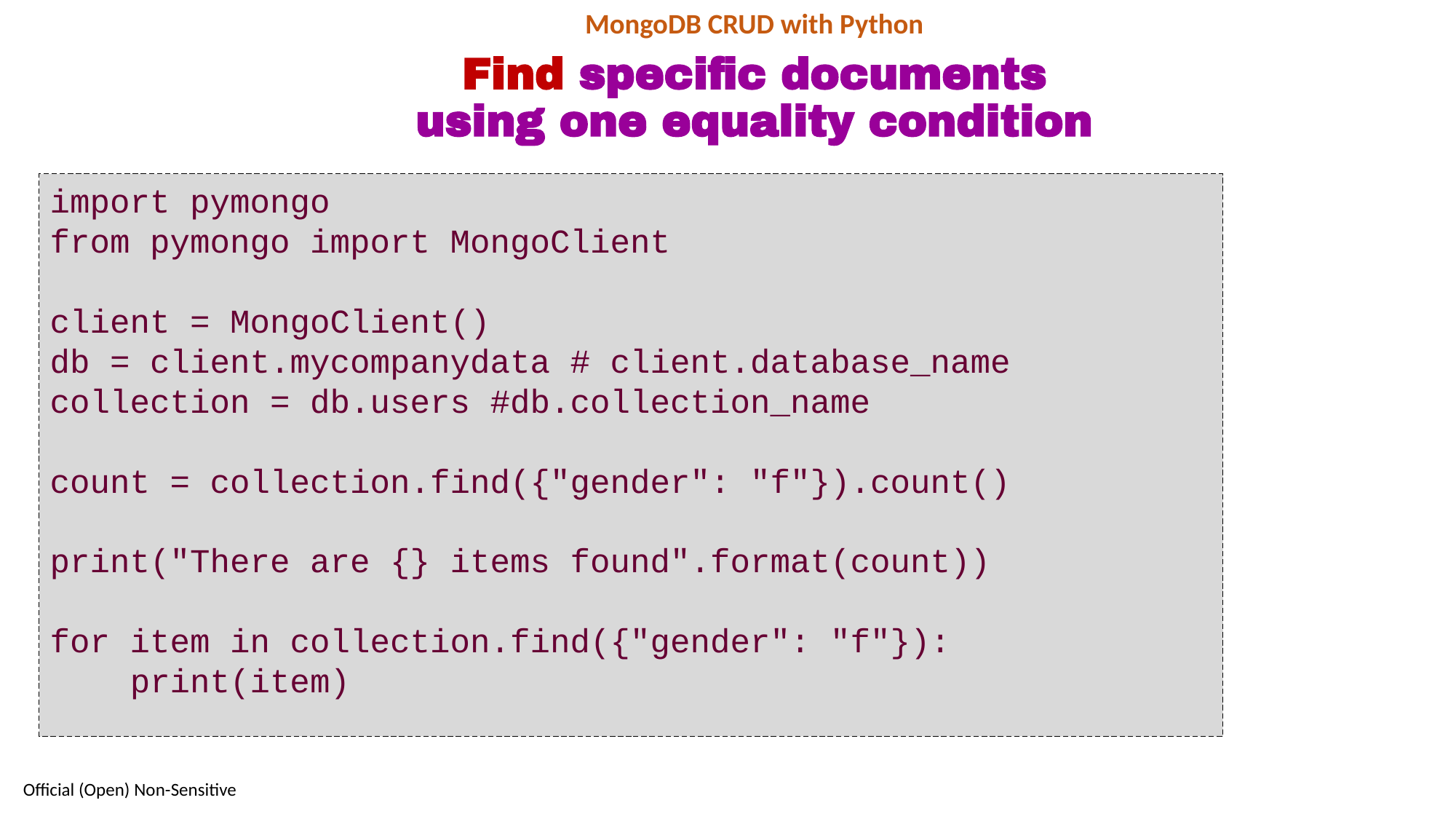

MongoDB CRUD with Python
# Find specific documents using one equality condition
import pymongo
from pymongo import MongoClient

client = MongoClient()
db = client.mycompanydata # client.database_name
collection = db.users #db.collection_name

count = collection.find({"gender": "f"}).count()

print("There are {} items found".format(count))

for item in collection.find({"gender": "f"}):
    print(item)
89
Official (Open) Non-Sensitive